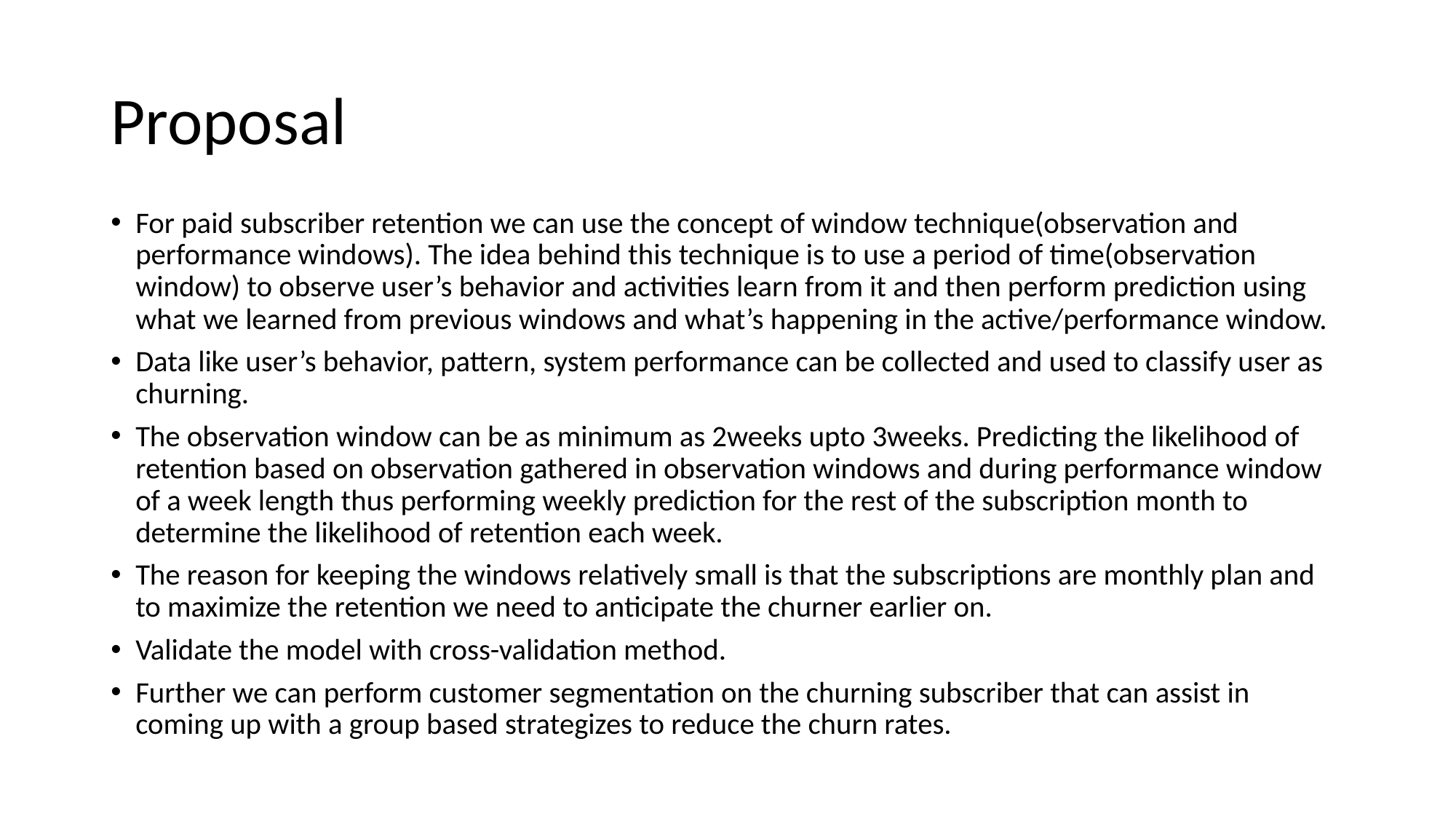

# Proposal

For paid subscriber retention we can use the concept of window technique(observation and performance windows). The idea behind this technique is to use a period of time(observation window) to observe user’s behavior and activities learn from it and then perform prediction using what we learned from previous windows and what’s happening in the active/performance window.
Data like user’s behavior, pattern, system performance can be collected and used to classify user as churning.
The observation window can be as minimum as 2weeks upto 3weeks. Predicting the likelihood of retention based on observation gathered in observation windows and during performance window of a week length thus performing weekly prediction for the rest of the subscription month to determine the likelihood of retention each week.
The reason for keeping the windows relatively small is that the subscriptions are monthly plan and to maximize the retention we need to anticipate the churner earlier on.
Validate the model with cross-validation method.
Further we can perform customer segmentation on the churning subscriber that can assist in coming up with a group based strategizes to reduce the churn rates.